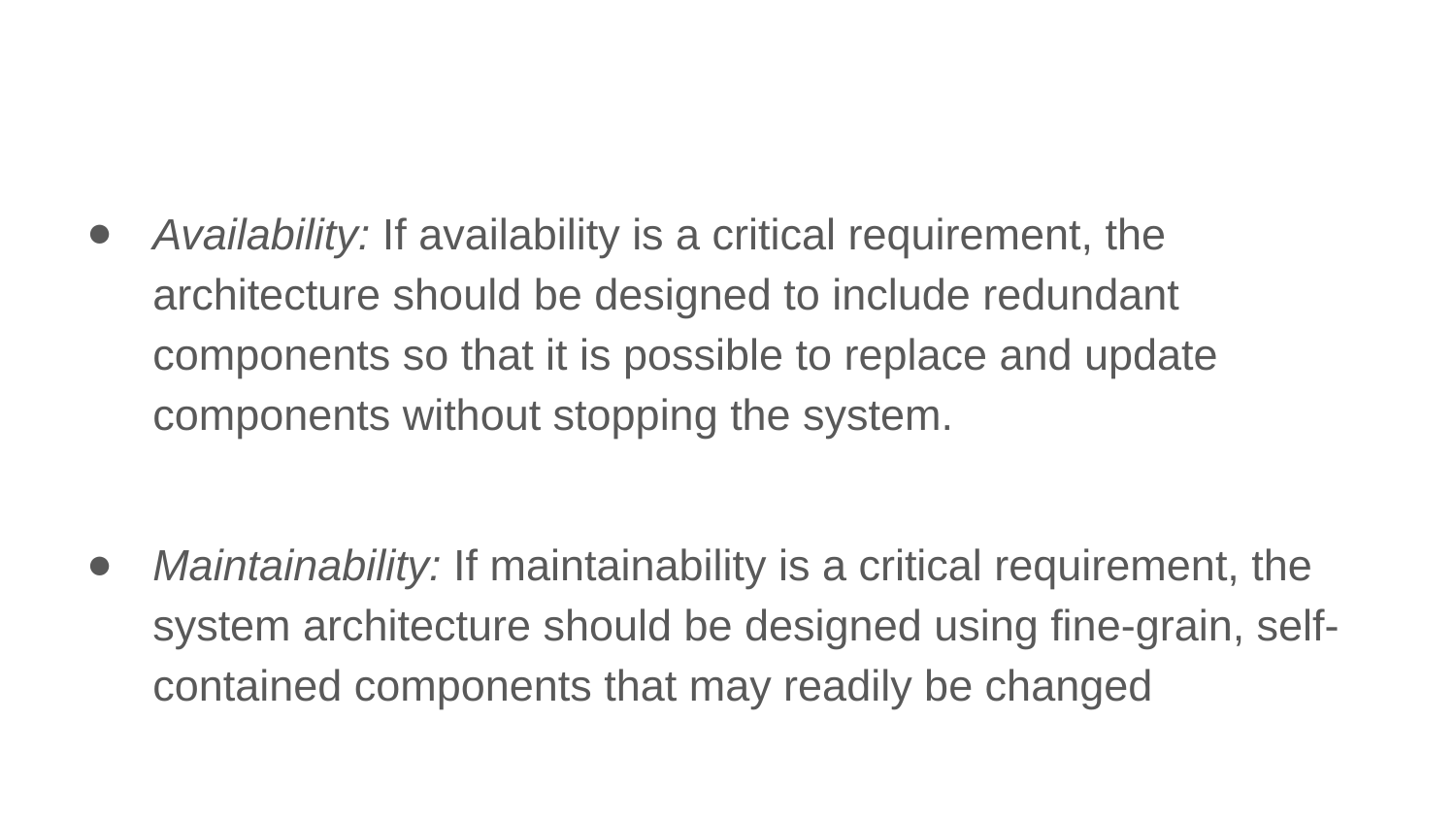

#
Availability: If availability is a critical requirement, the architecture should be designed to include redundant components so that it is possible to replace and update components without stopping the system.

Maintainability: If maintainability is a critical requirement, the system architecture should be designed using fine-grain, self-contained components that may readily be changed